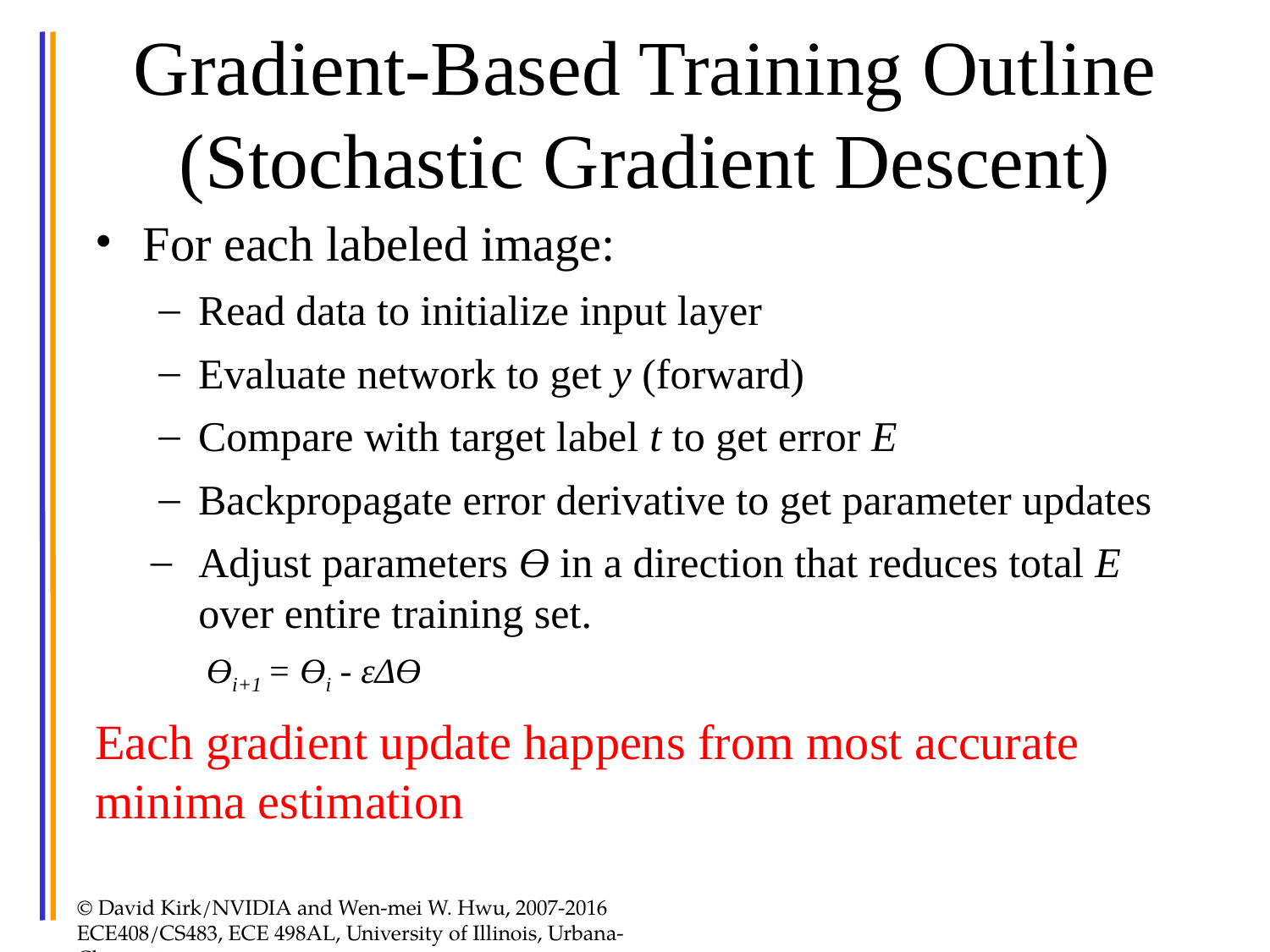

# Gradient-Based Training Outline (Stochastic Gradient Descent)
For each labeled image:
Read data to initialize input layer
Evaluate network to get y (forward)
Compare with target label t to get error E
Backpropagate error derivative to get parameter updates
Adjust parameters ϴ in a direction that reduces total E over entire training set.
ϴi+1 = ϴi - εΔϴ
Each gradient update happens from most accurate minima estimation